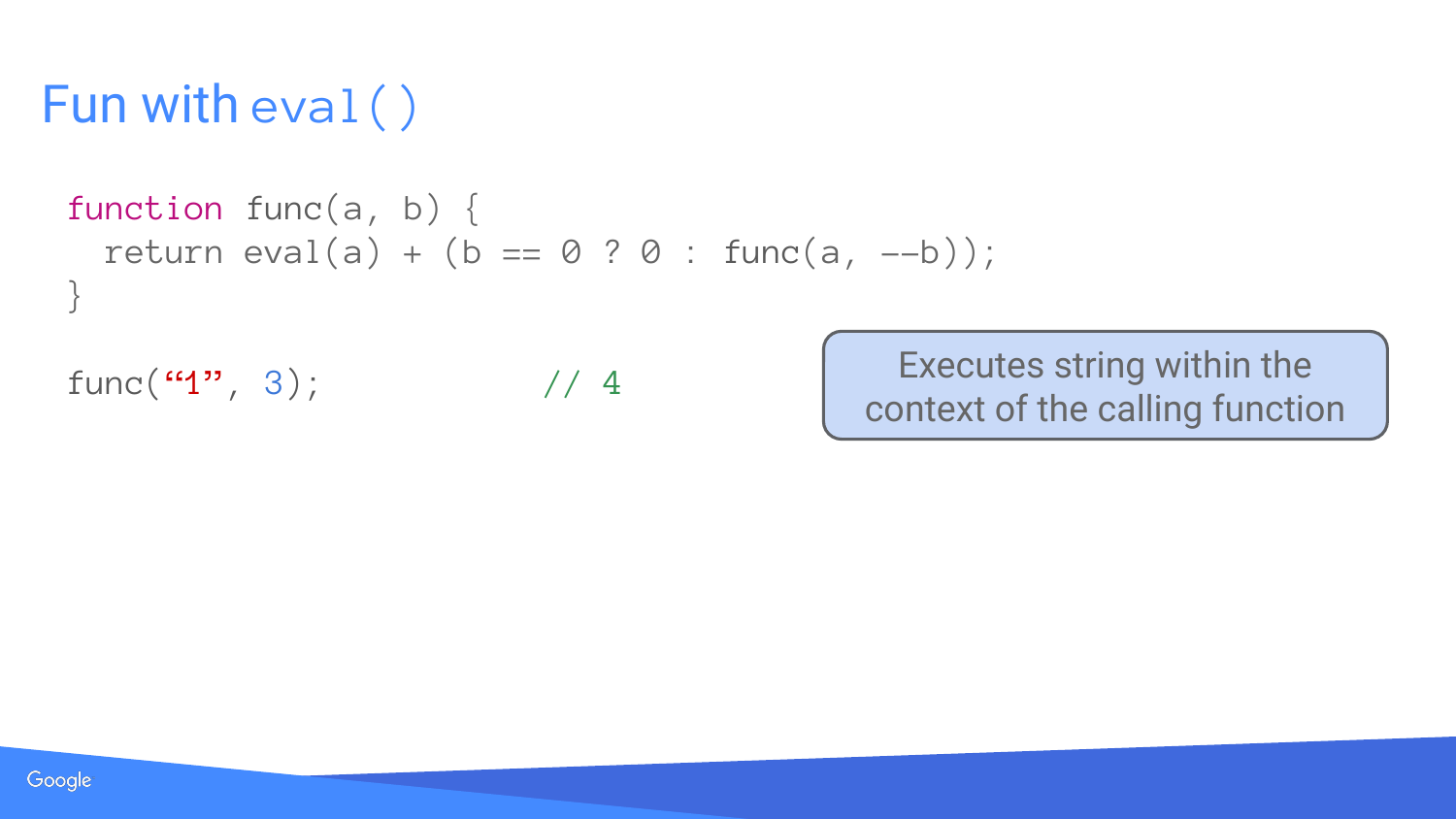

# Fun with eval()
function func(a, b) {
  return eval(a) + (b == 0 ? 0 : func(a, --b));
}

func(“1”, 3);           // 4

Executes string within the context of the calling function